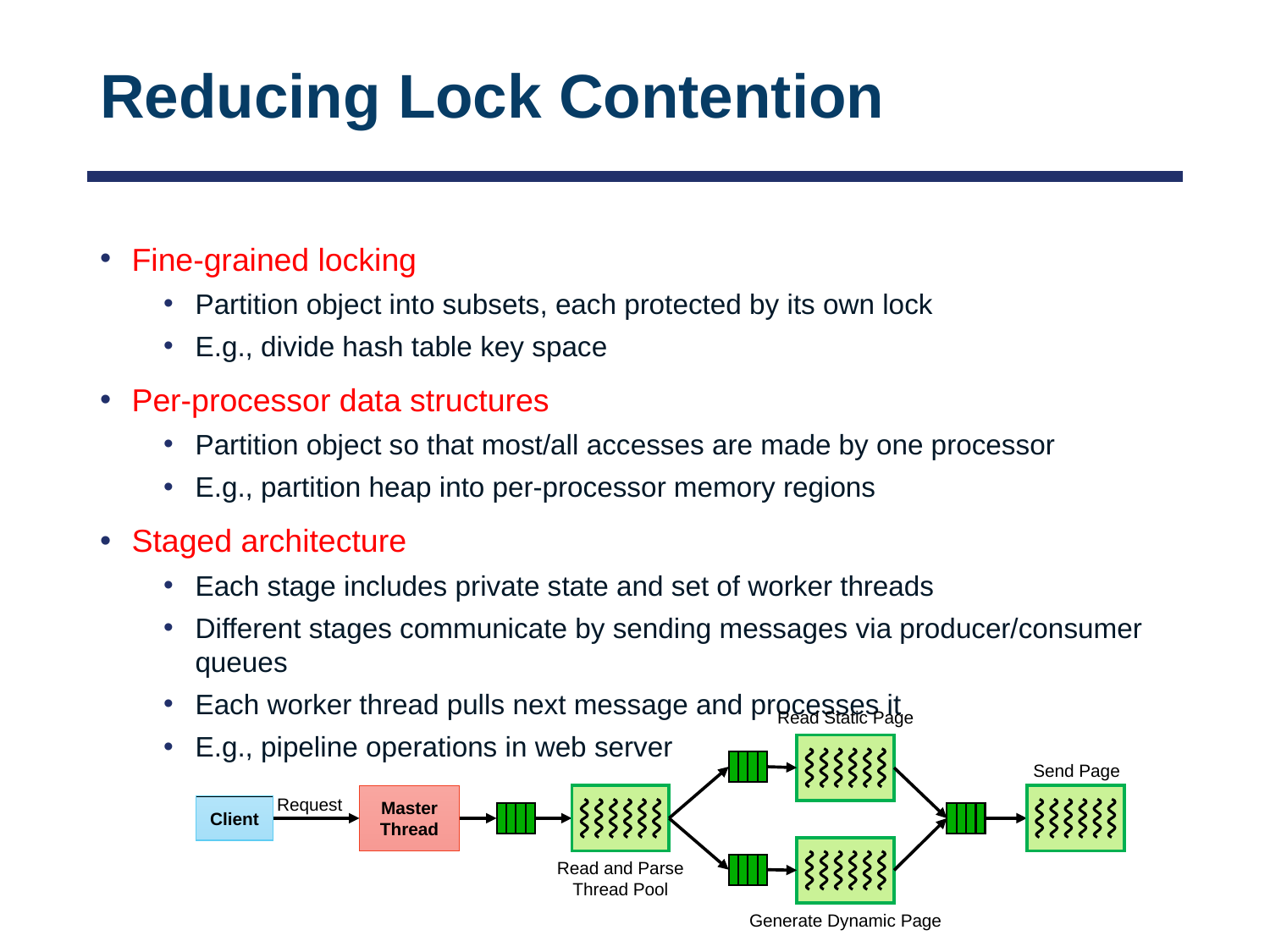

# Reducing Lock Contention
Fine-grained locking
Partition object into subsets, each protected by its own lock
E.g., divide hash table key space
Per-processor data structures
Partition object so that most/all accesses are made by one processor
E.g., partition heap into per-processor memory regions
Staged architecture
Each stage includes private state and set of worker threads
Different stages communicate by sending messages via producer/consumer queues
Each worker thread pulls next message and processes it
E.g., pipeline operations in web server
Read Static Page

Generate Dynamic Page

Send Page
Master Thread

Request
Client

Read and Parse
Thread Pool